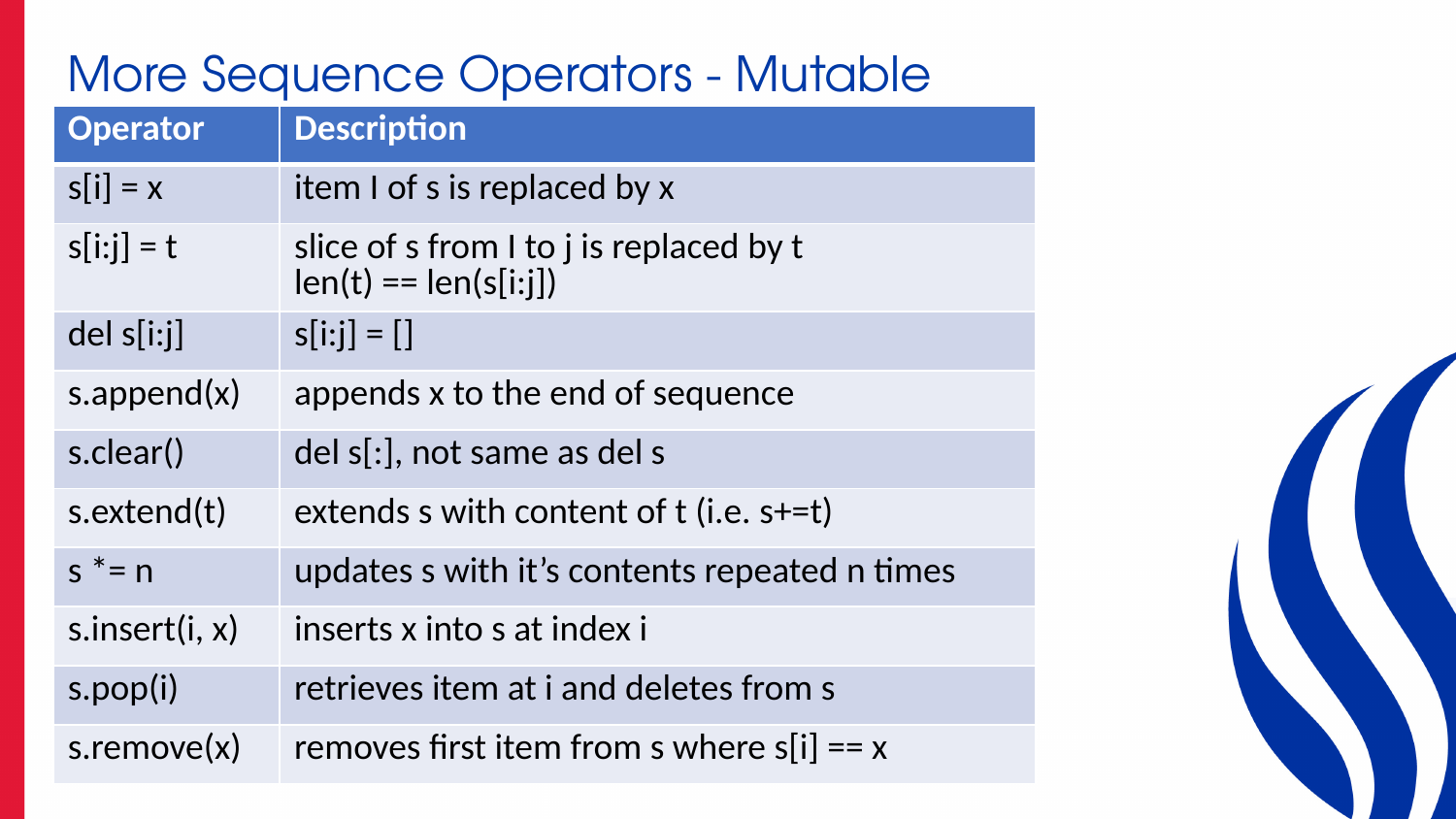

# More Sequence Operators - Mutable
| Operator | Description |
| --- | --- |
| s[i] = x | item I of s is replaced by x |
| s[i:j] = t | slice of s from I to j is replaced by t len(t) == len(s[i:j]) |
| del s[i:j] | s[i:j] = [] |
| s.append(x) | appends x to the end of sequence |
| s.clear() | del s[:], not same as del s |
| s.extend(t) | extends s with content of t (i.e. s+=t) |
| s \*= n | updates s with it’s contents repeated n times |
| s.insert(i, x) | inserts x into s at index i |
| s.pop(i) | retrieves item at i and deletes from s |
| s.remove(x) | removes first item from s where s[i] == x |